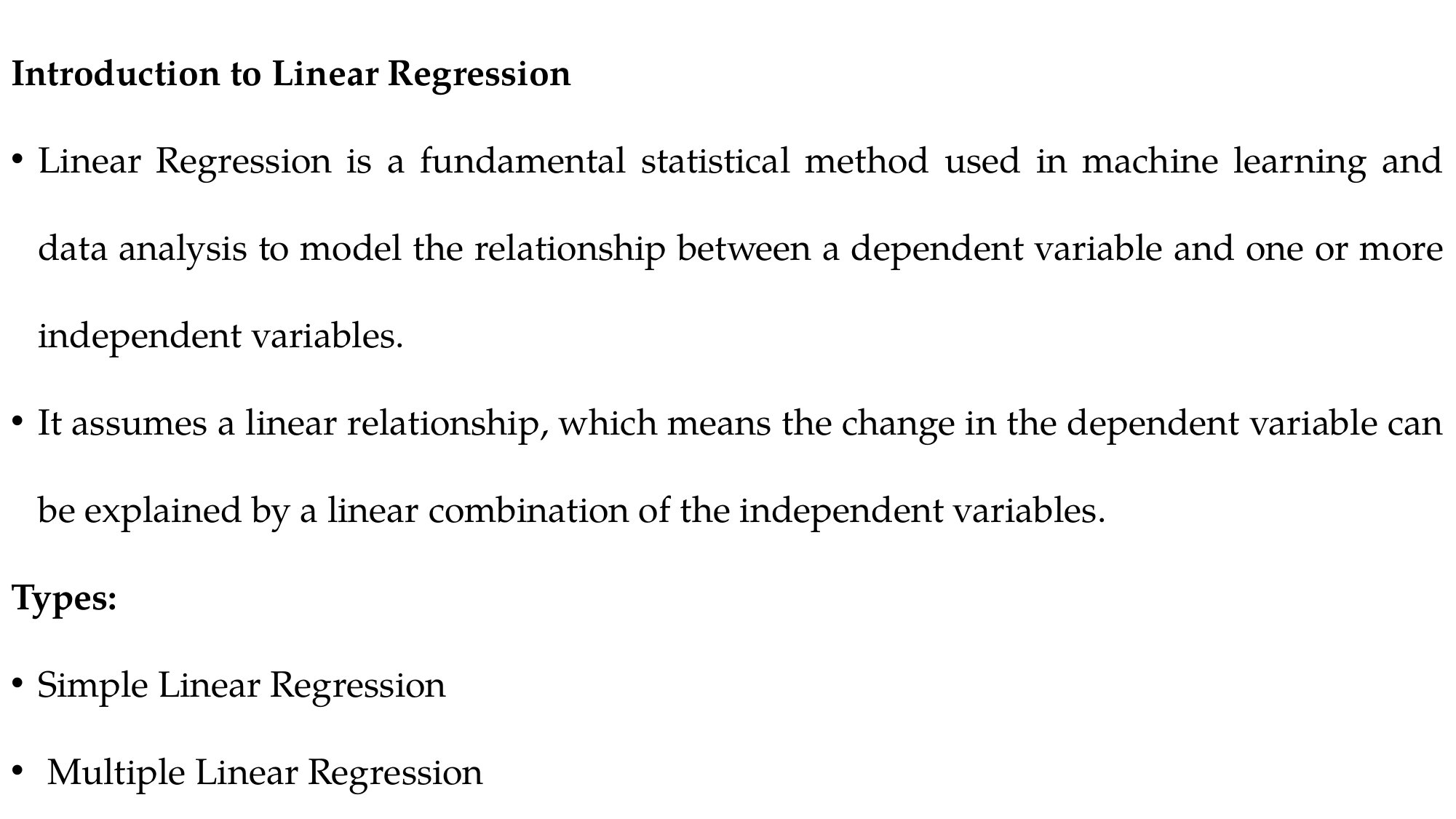

Introduction to Linear Regression
Linear Regression is a fundamental statistical method used in machine learning and data analysis to model the relationship between a dependent variable and one or more independent variables.
It assumes a linear relationship, which means the change in the dependent variable can be explained by a linear combination of the independent variables.
Types:
Simple Linear Regression
 Multiple Linear Regression